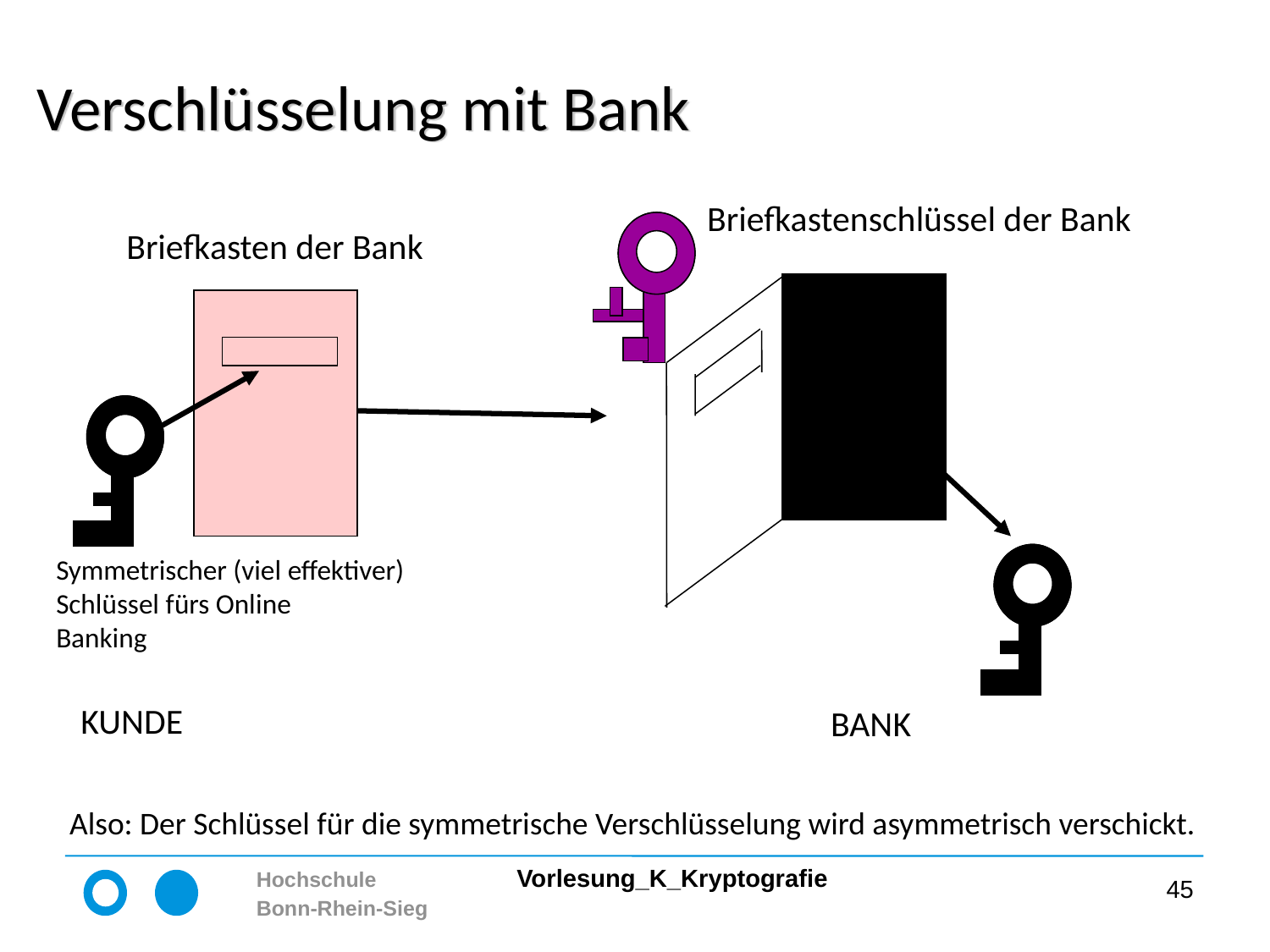

# Verschlüsselung mit Bank

Briefkastenschlüssel der Bank

Briefkasten der Bank

Symmetrischer (viel effektiver)
Schlüssel fürs Online
Banking
KUNDE
BANK
Also: Der Schlüssel für die symmetrische Verschlüsselung wird asymmetrisch verschickt.
45